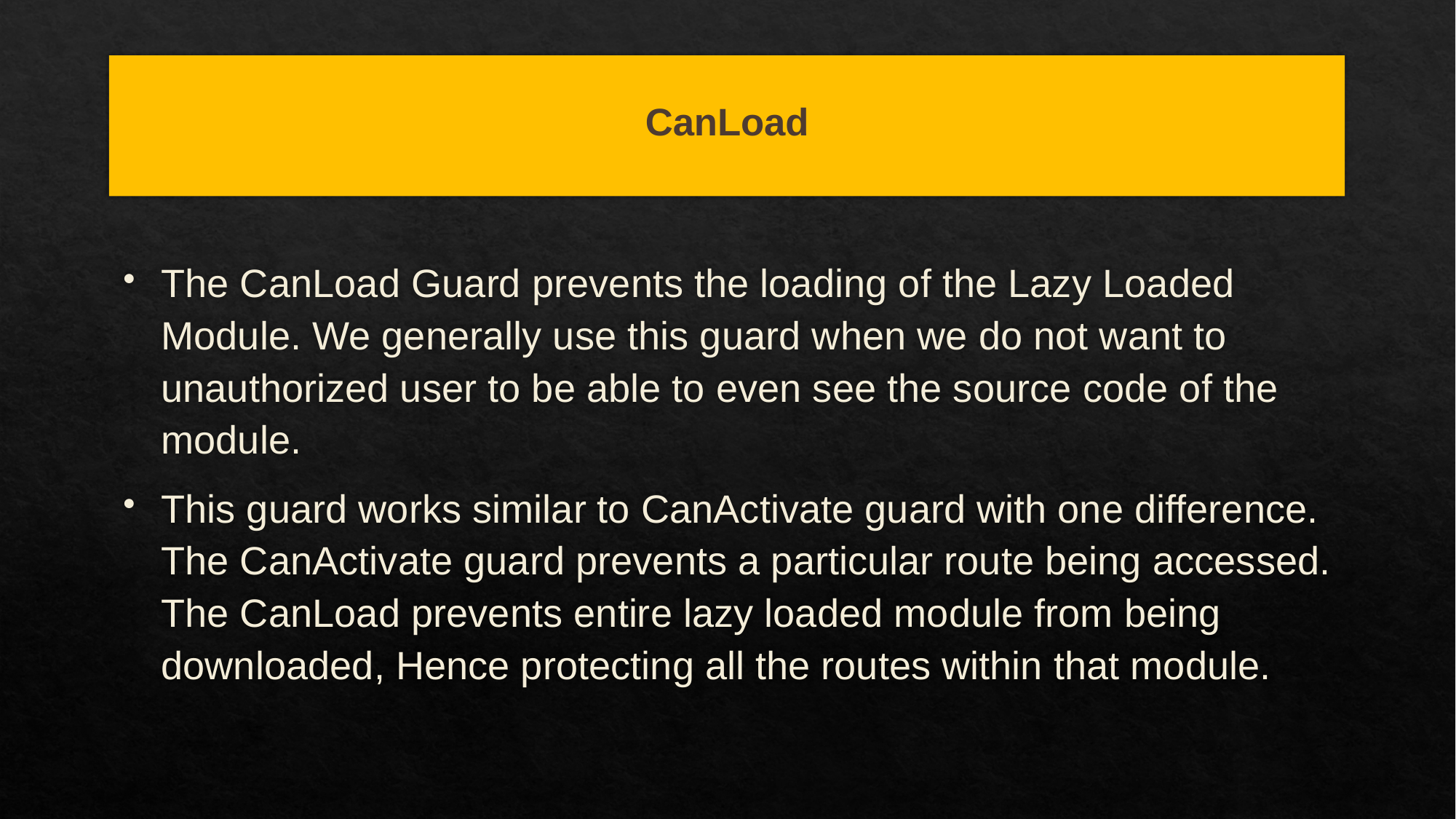

# CanLoad
The CanLoad Guard prevents the loading of the Lazy Loaded Module. We generally use this guard when we do not want to unauthorized user to be able to even see the source code of the module.
This guard works similar to CanActivate guard with one difference. The CanActivate guard prevents a particular route being accessed. The CanLoad prevents entire lazy loaded module from being downloaded, Hence protecting all the routes within that module.